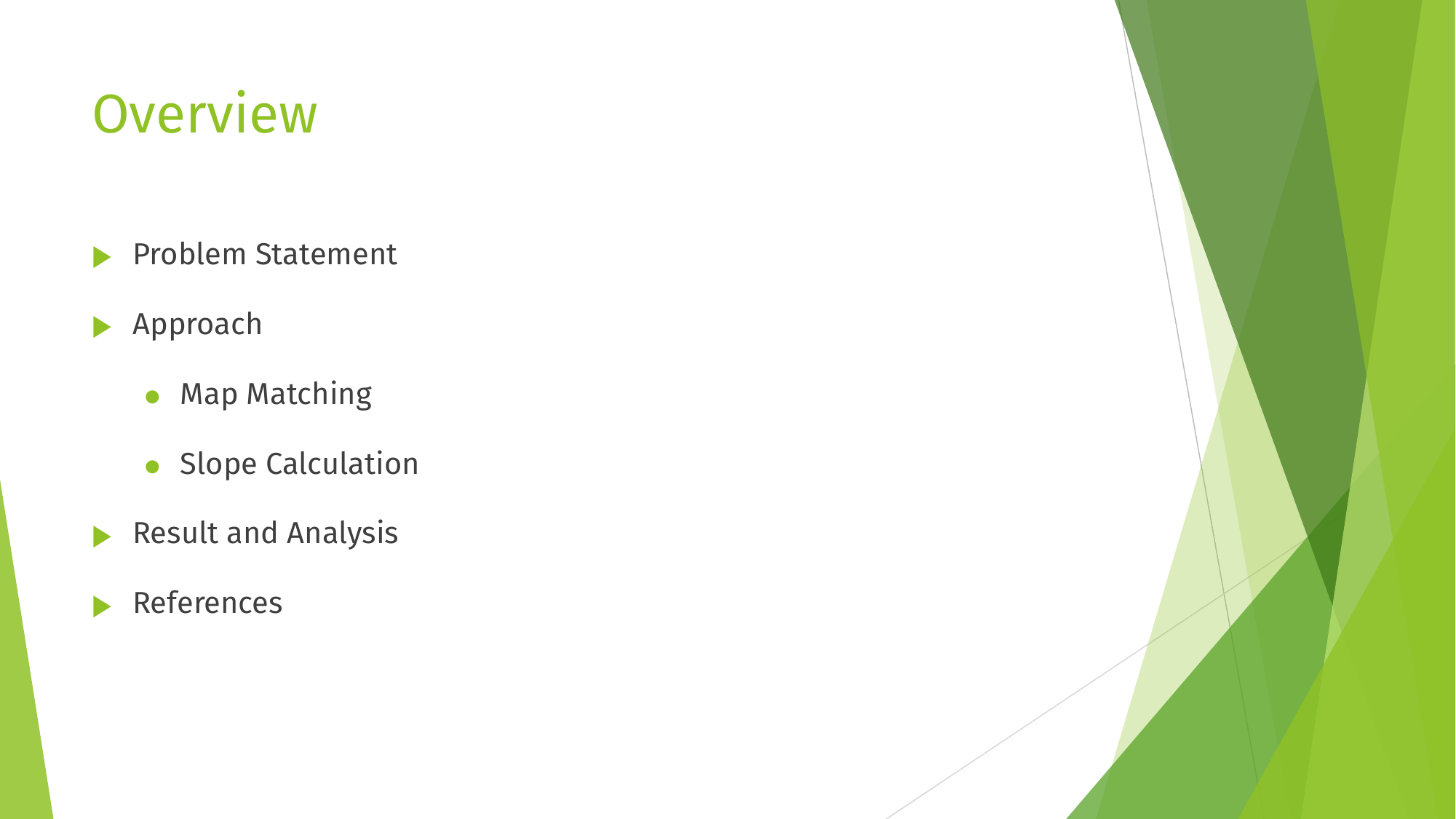

# Overview
Problem Statement
Approach
Map Matching
Slope Calculation
Result and Analysis
References